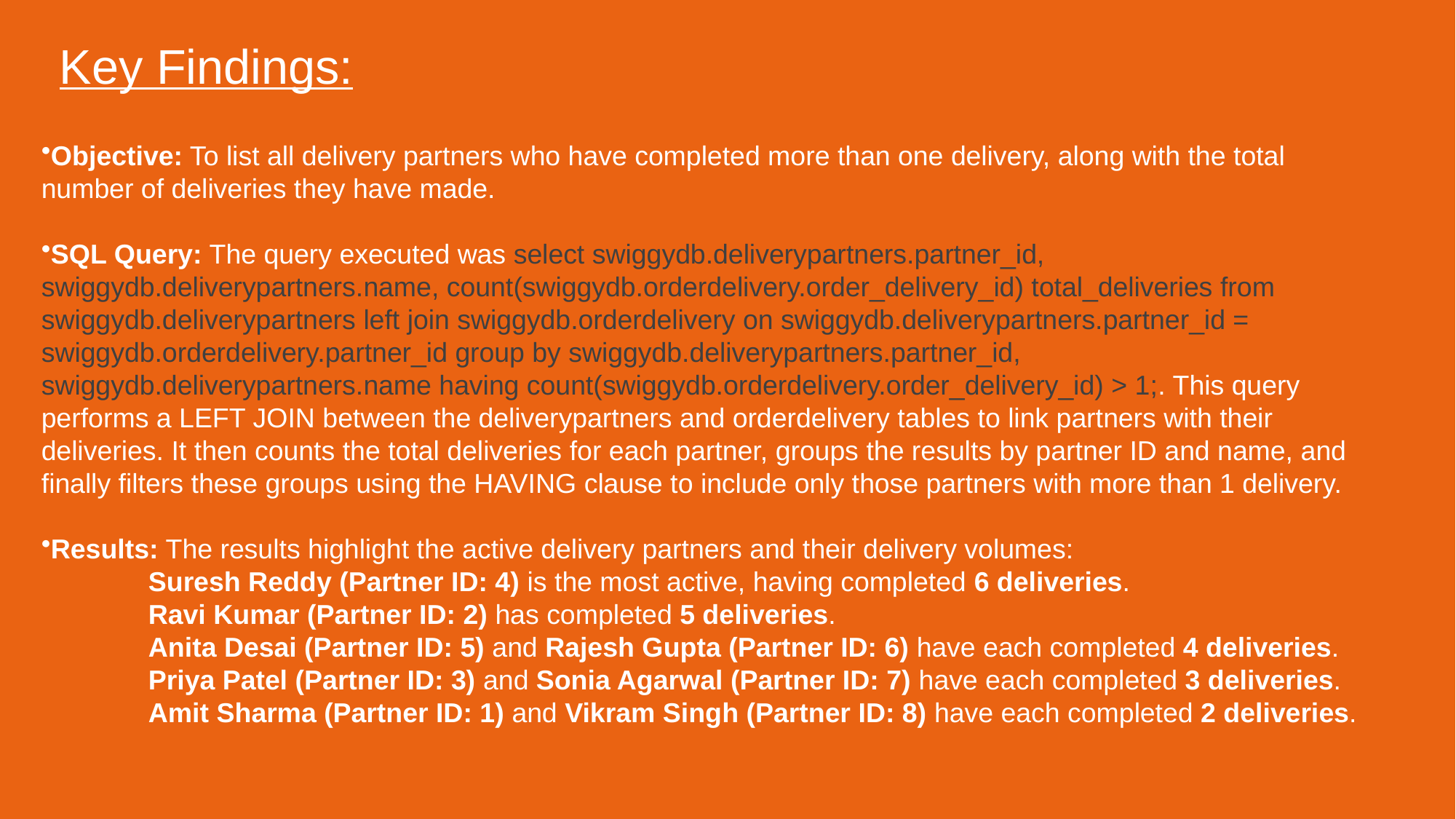

Key Findings:
Objective: To list all delivery partners who have completed more than one delivery, along with the total number of deliveries they have made.

SQL Query: The query executed was select swiggydb.deliverypartners.partner_id, swiggydb.deliverypartners.name, count(swiggydb.orderdelivery.order_delivery_id) total_deliveries from swiggydb.deliverypartners left join swiggydb.orderdelivery on swiggydb.deliverypartners.partner_id = swiggydb.orderdelivery.partner_id group by swiggydb.deliverypartners.partner_id, swiggydb.deliverypartners.name having count(swiggydb.orderdelivery.order_delivery_id) > 1;. This query performs a LEFT JOIN between the deliverypartners and orderdelivery tables to link partners with their deliveries. It then counts the total deliveries for each partner, groups the results by partner ID and name, and finally filters these groups using the HAVING clause to include only those partners with more than 1 delivery.

Results: The results highlight the active delivery partners and their delivery volumes:
              Suresh Reddy (Partner ID: 4) is the most active, having completed 6 deliveries.
              Ravi Kumar (Partner ID: 2) has completed 5 deliveries.
              Anita Desai (Partner ID: 5) and Rajesh Gupta (Partner ID: 6) have each completed 4 deliveries.
              Priya Patel (Partner ID: 3) and Sonia Agarwal (Partner ID: 7) have each completed 3 deliveries.
              Amit Sharma (Partner ID: 1) and Vikram Singh (Partner ID: 8) have each completed 2 deliveries.